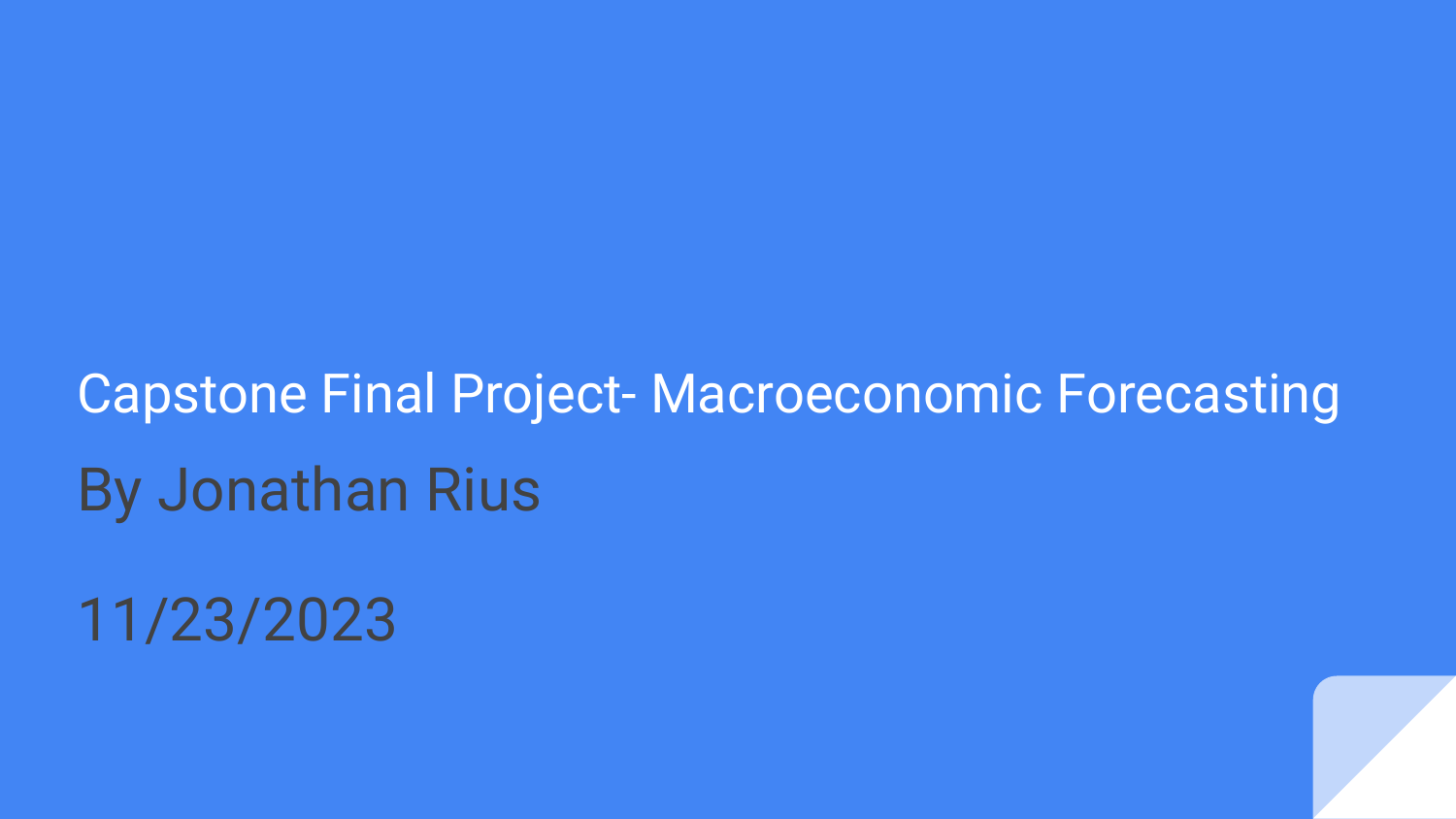

# Capstone Final Project- Macroeconomic Forecasting
By Jonathan Rius

11/23/2023